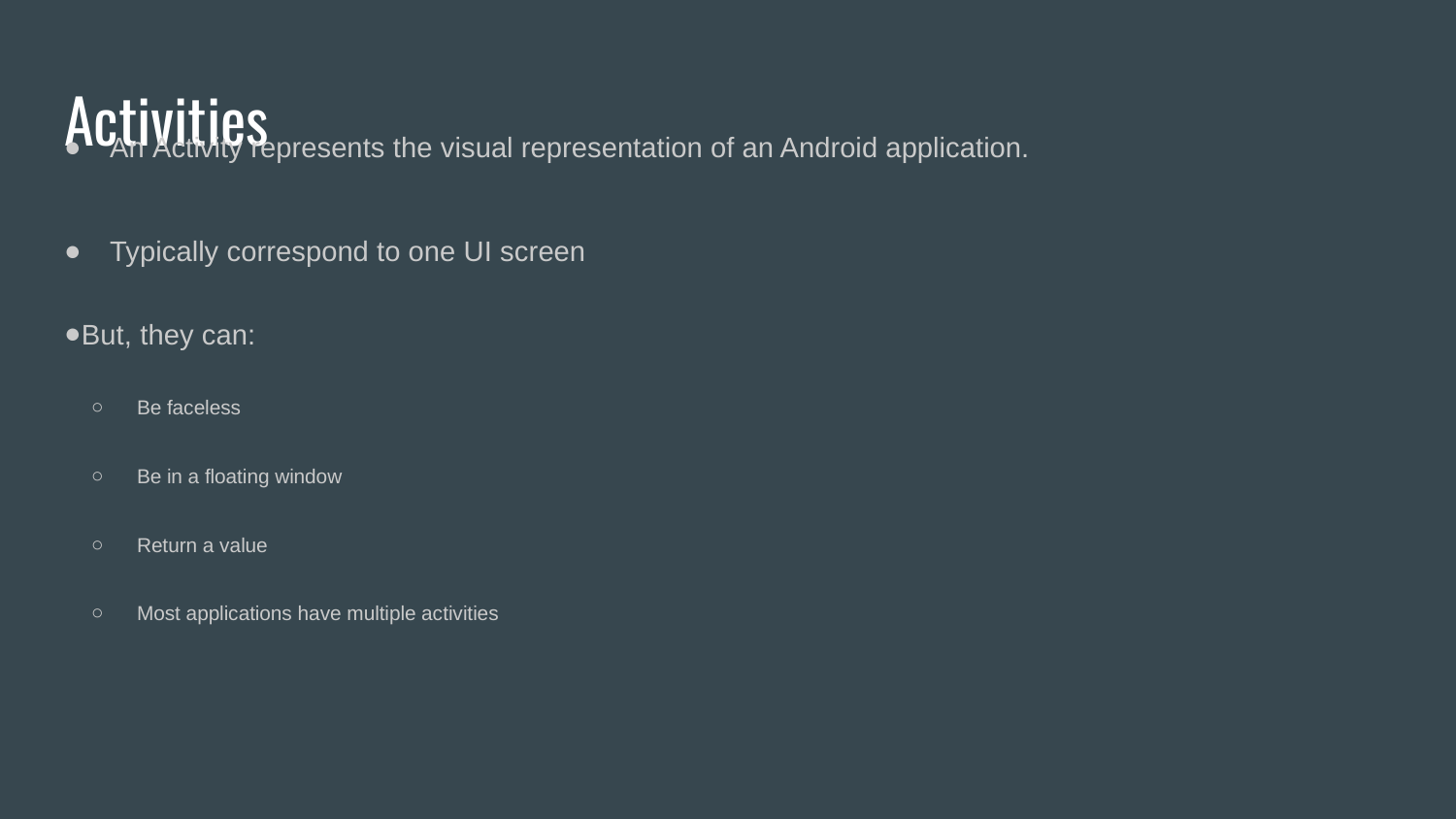

# Activities
An Activity represents the visual representation of an Android application.
Typically correspond to one UI screen
But, they can:
Be faceless
Be in a floating window
Return a value
Most applications have multiple activities